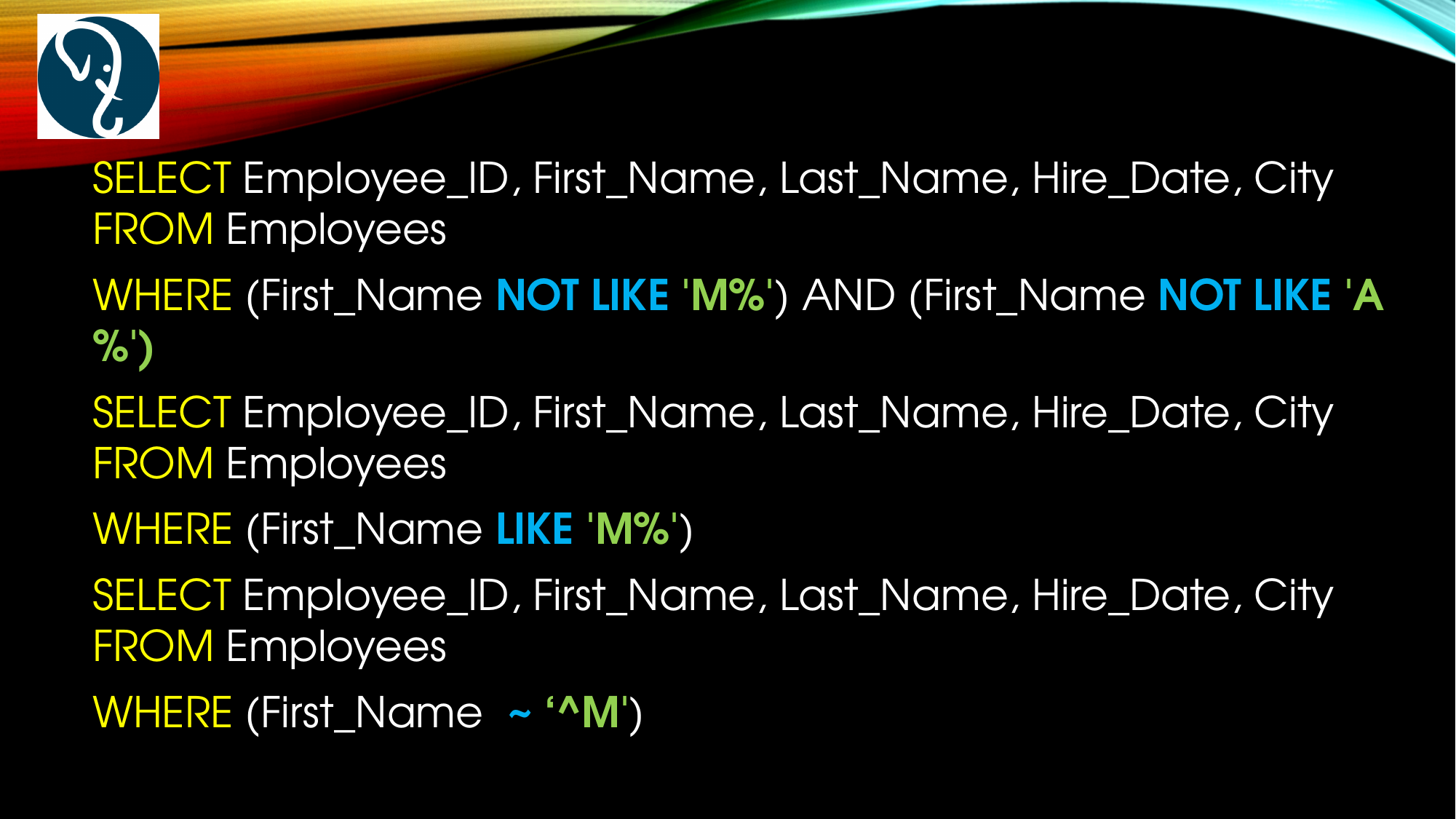

SELECT Employee_ID, First_Name, Last_Name, Hire_Date, City FROM Employees
WHERE (First_Name NOT LIKE 'M%') AND (First_Name NOT LIKE 'A%')
SELECT Employee_ID, First_Name, Last_Name, Hire_Date, City FROM Employees
WHERE (First_Name LIKE 'M%')
SELECT Employee_ID, First_Name, Last_Name, Hire_Date, City FROM Employees
WHERE (First_Name  ~ ‘^M')